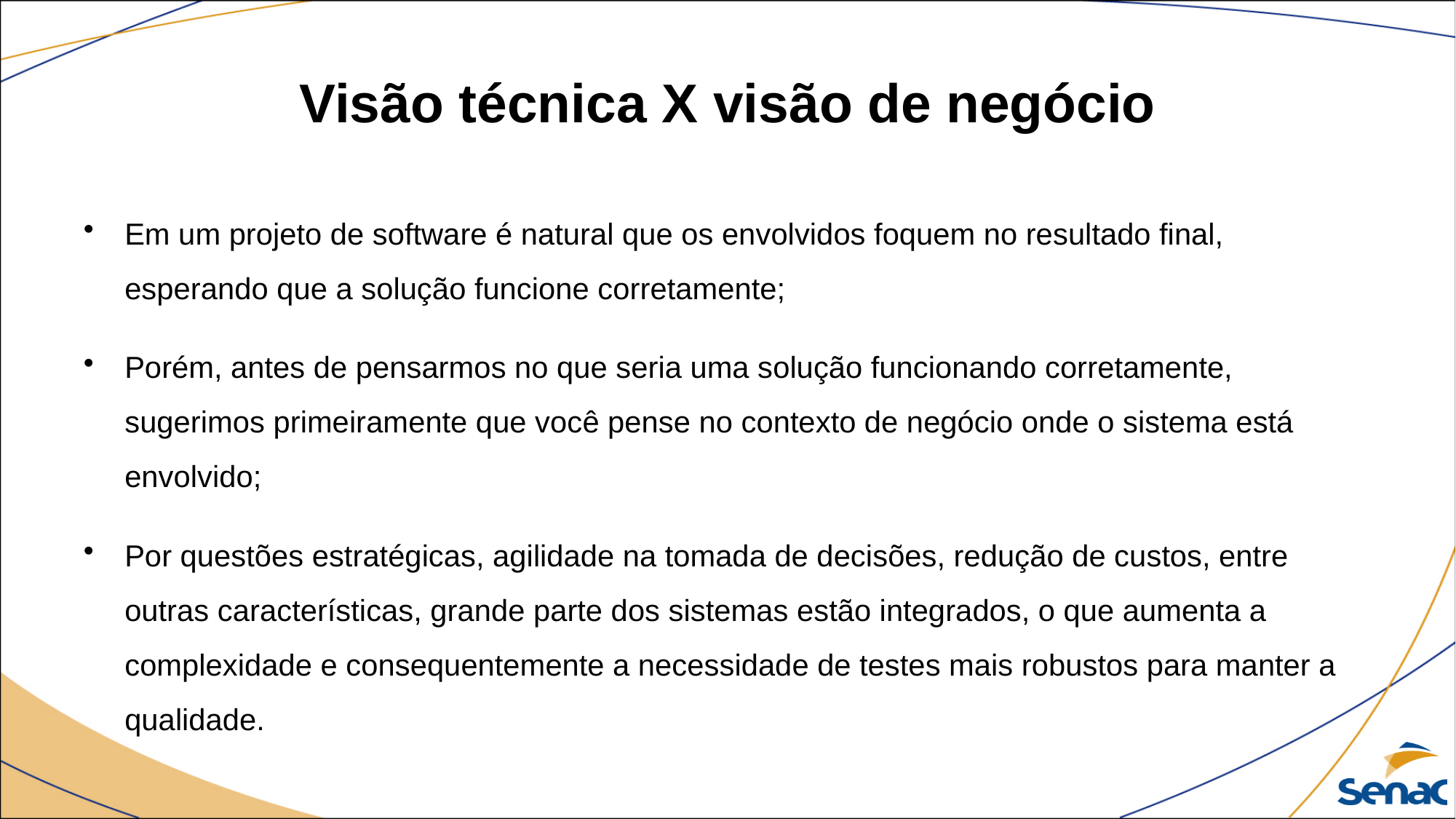

# Visão técnica X visão de negócio
Em um projeto de software é natural que os envolvidos foquem no resultado final, esperando que a solução funcione corretamente;
Porém, antes de pensarmos no que seria uma solução funcionando corretamente, sugerimos primeiramente que você pense no contexto de negócio onde o sistema está envolvido;
Por questões estratégicas, agilidade na tomada de decisões, redução de custos, entre outras características, grande parte dos sistemas estão integrados, o que aumenta a complexidade e consequentemente a necessidade de testes mais robustos para manter a qualidade.